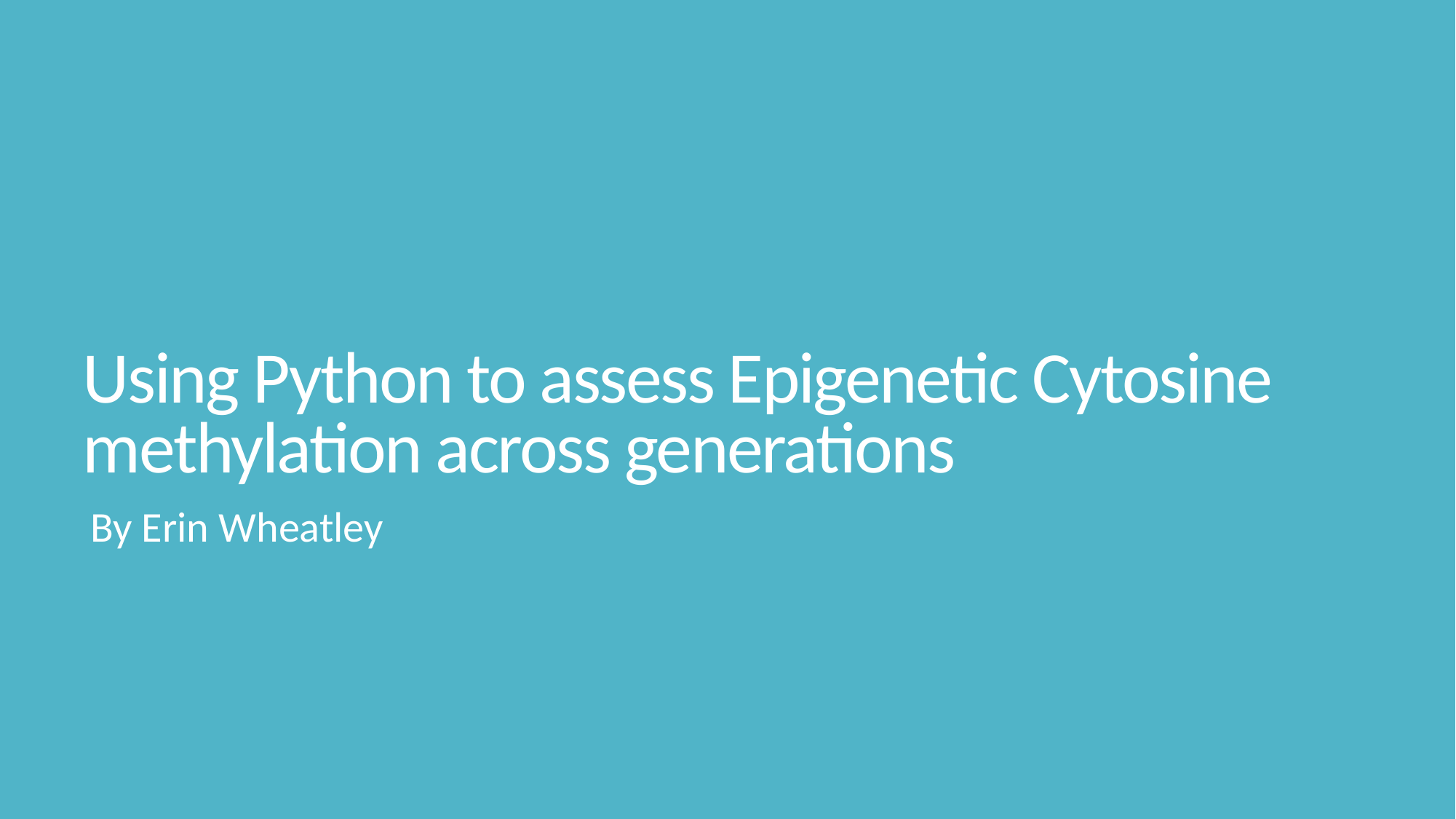

# Using Python to assess Epigenetic Cytosine methylation across generations
By Erin Wheatley